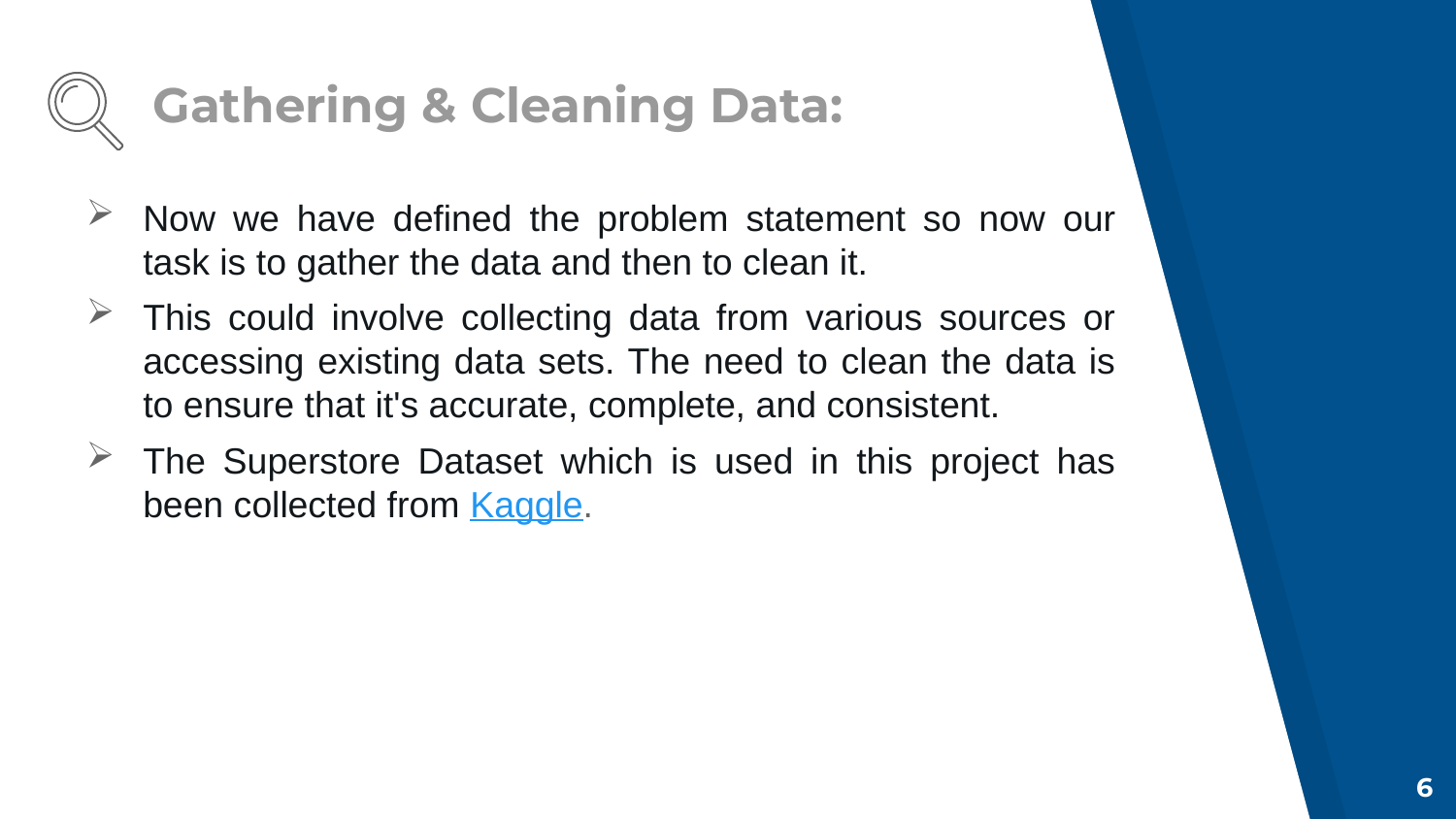

# Gathering & Cleaning Data:

Now we have defined the problem statement so now our task is to gather the data and then to clean it.
This could involve collecting data from various sources or accessing existing data sets. The need to clean the data is to ensure that it's accurate, complete, and consistent.
The Superstore Dataset which is used in this project has been collected from Kaggle.

6